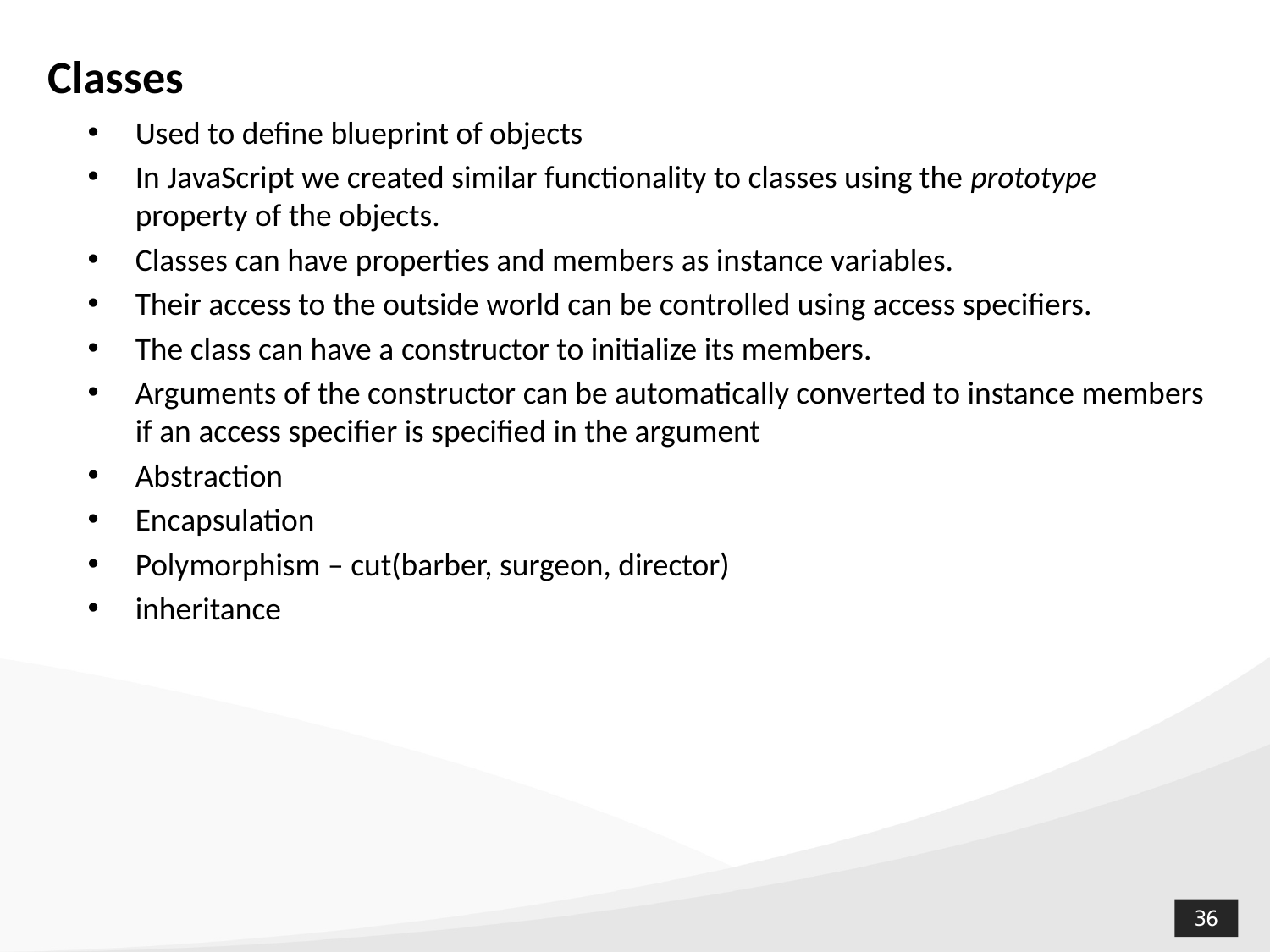

# Classes
Used to define blueprint of objects
In JavaScript we created similar functionality to classes using the prototype property of the objects.
Classes can have properties and members as instance variables.
Their access to the outside world can be controlled using access specifiers.
The class can have a constructor to initialize its members.
Arguments of the constructor can be automatically converted to instance members if an access specifier is specified in the argument
Abstraction
Encapsulation
Polymorphism – cut(barber, surgeon, director)
inheritance